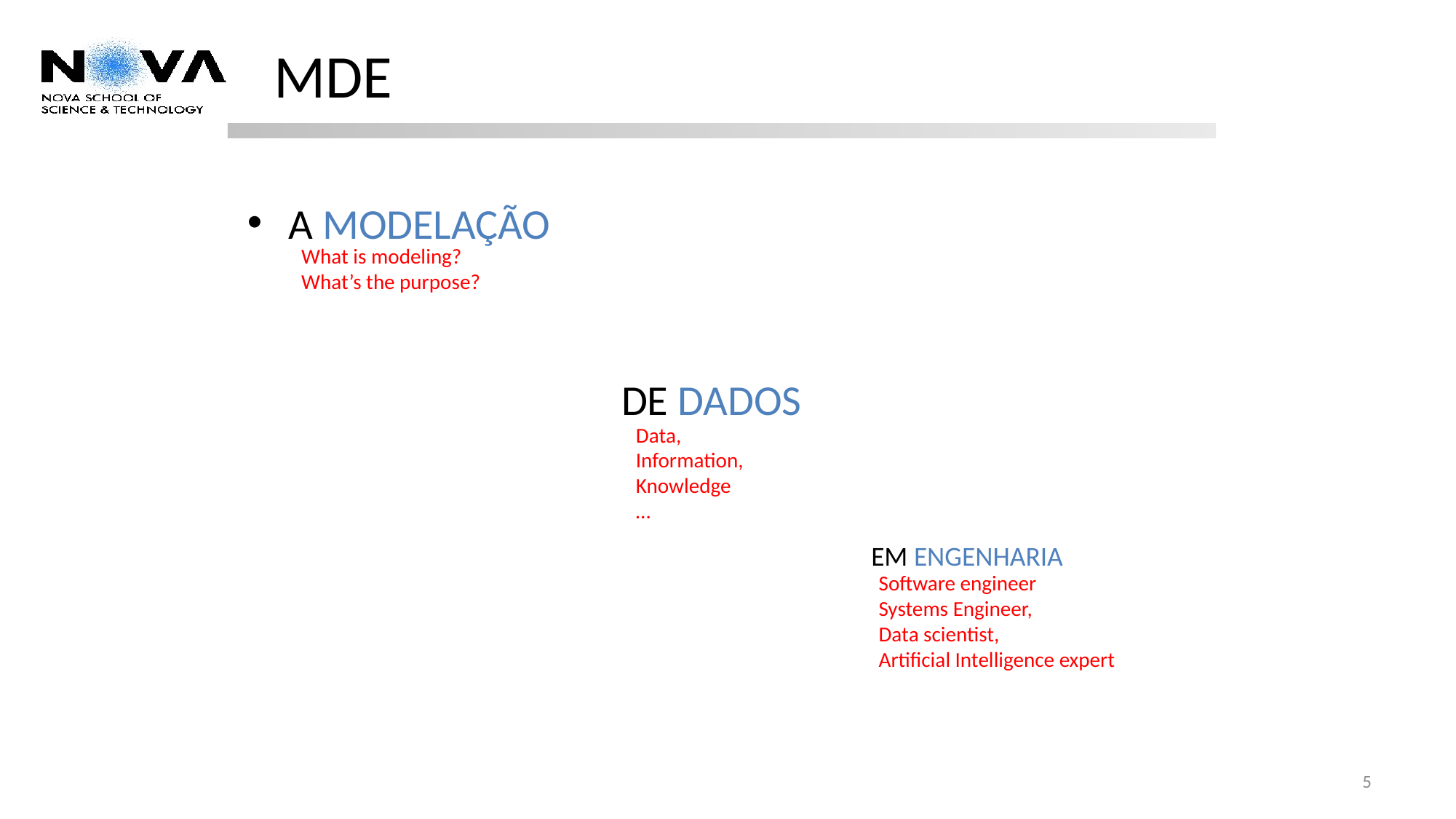

# MDE

A MODELAÇÃO
What is modeling?
What’s the purpose?
DE DADOS
Data,
Information,
Knowledge
…

EM ENGENHARIA
Software engineer
Systems Engineer,
Data scientist,
Artificial Intelligence expert

5